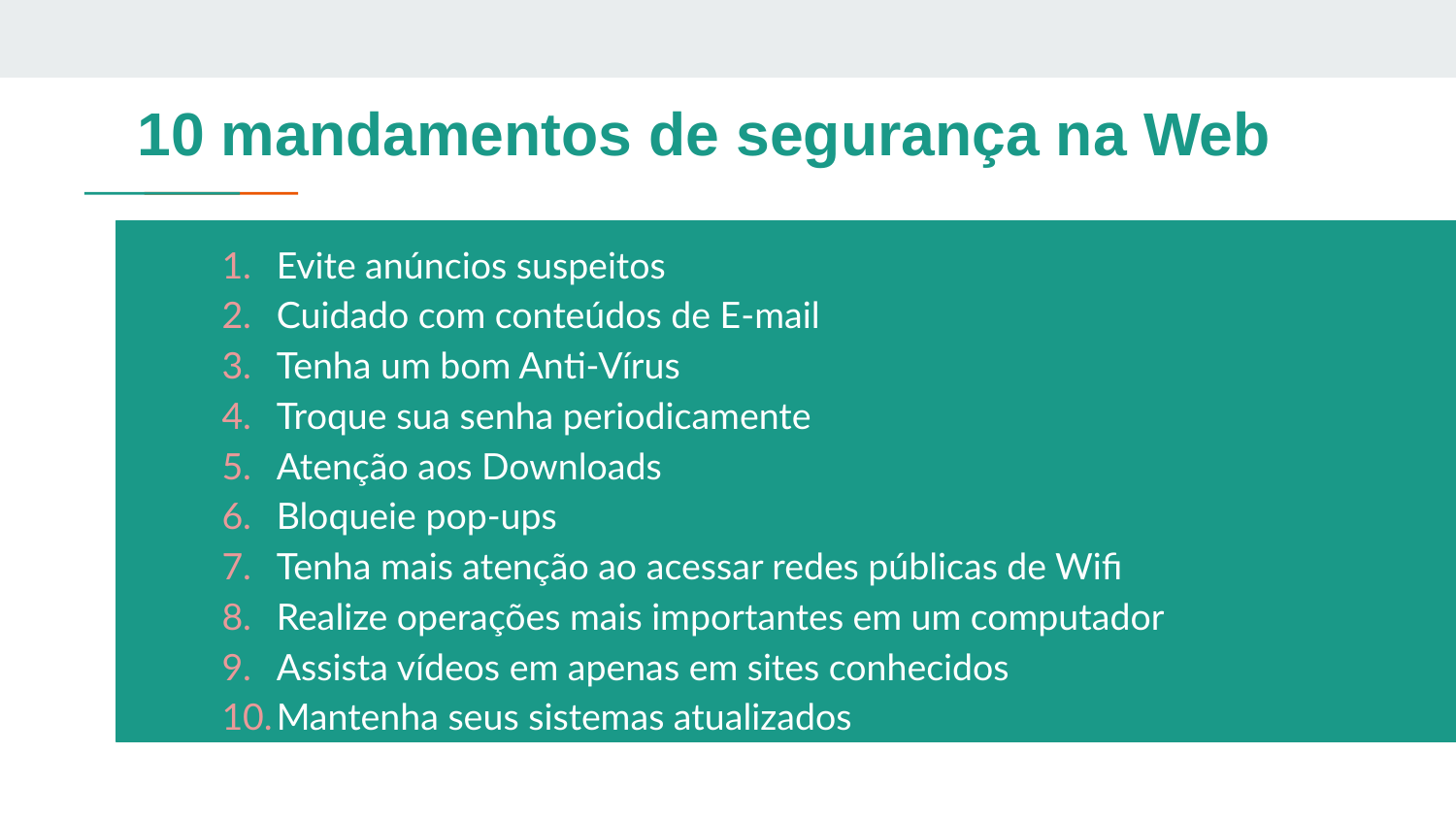

# 10 mandamentos de segurança na Web

Evite anúncios suspeitos
Cuidado com conteúdos de E-mail
Tenha um bom Anti-Vírus
Troque sua senha periodicamente
Atenção aos Downloads
Bloqueie pop-ups
Tenha mais atenção ao acessar redes públicas de Wifi
Realize operações mais importantes em um computador
Assista vídeos em apenas em sites conhecidos
Mantenha seus sistemas atualizados